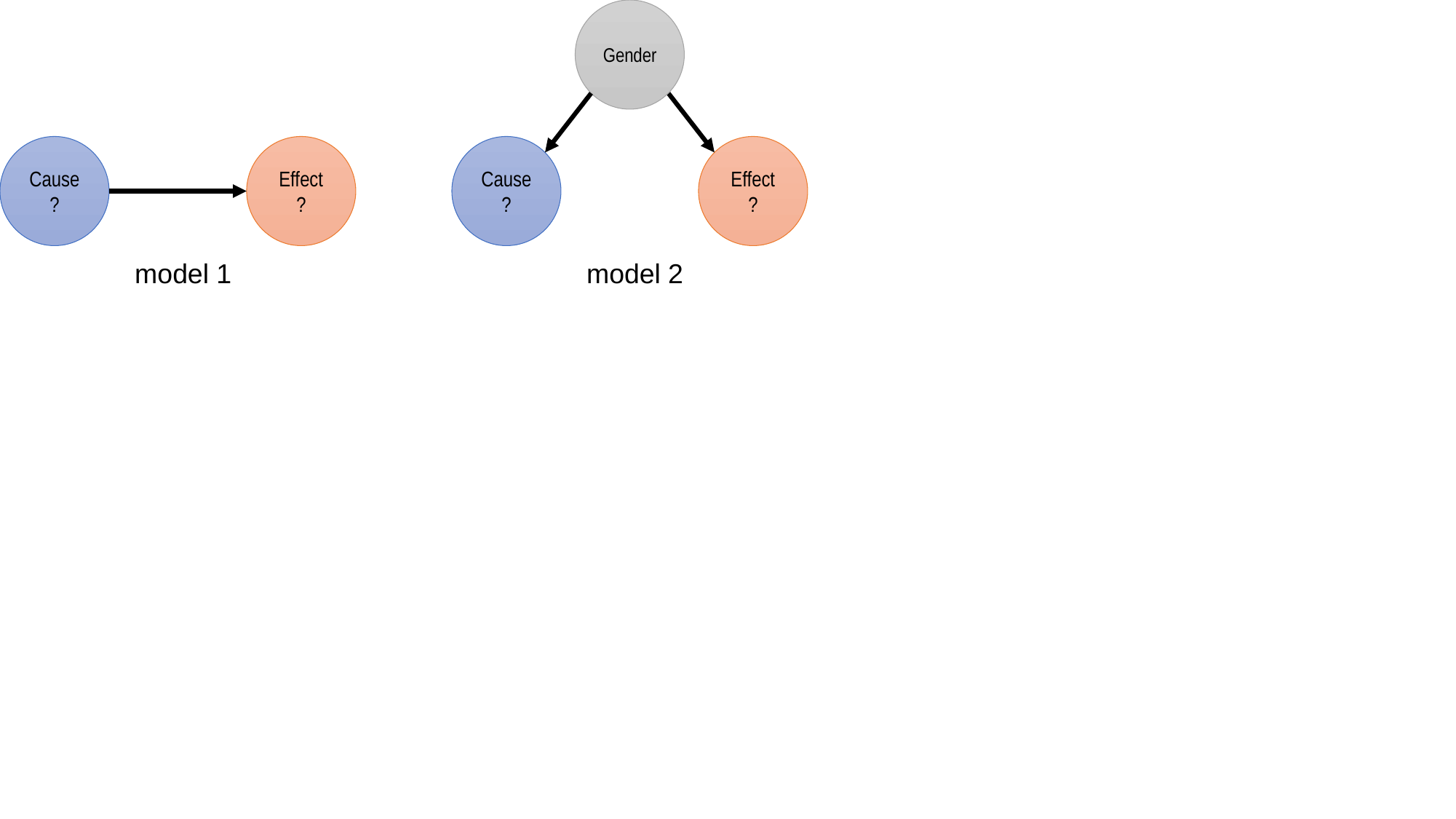

Gender
Cause
?
Effect
?
Cause
?
Effect
?
model 1				  model 2